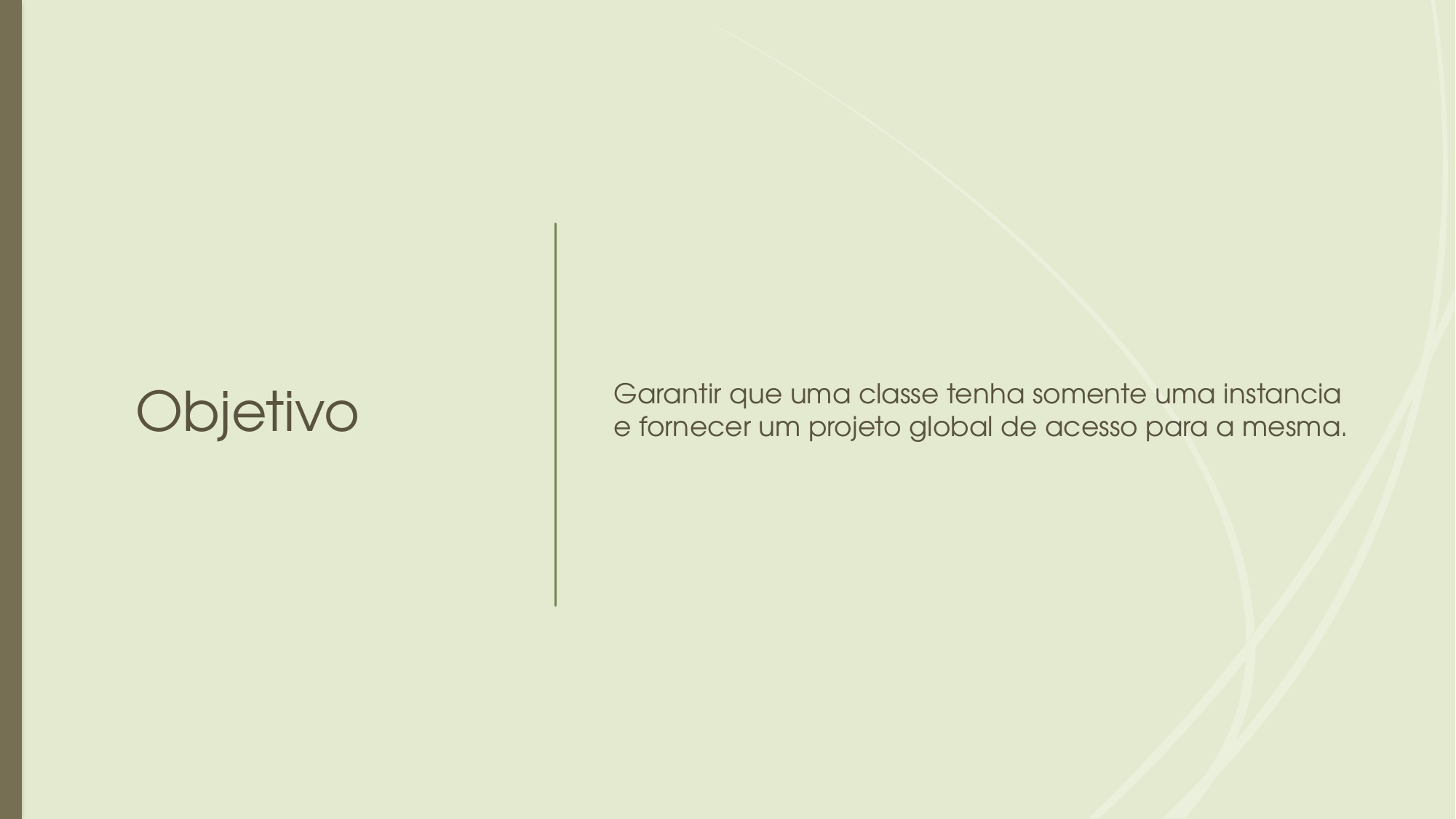

# Objetivo
Garantir que uma classe tenha somente uma instancia e fornecer um projeto global de acesso para a mesma.